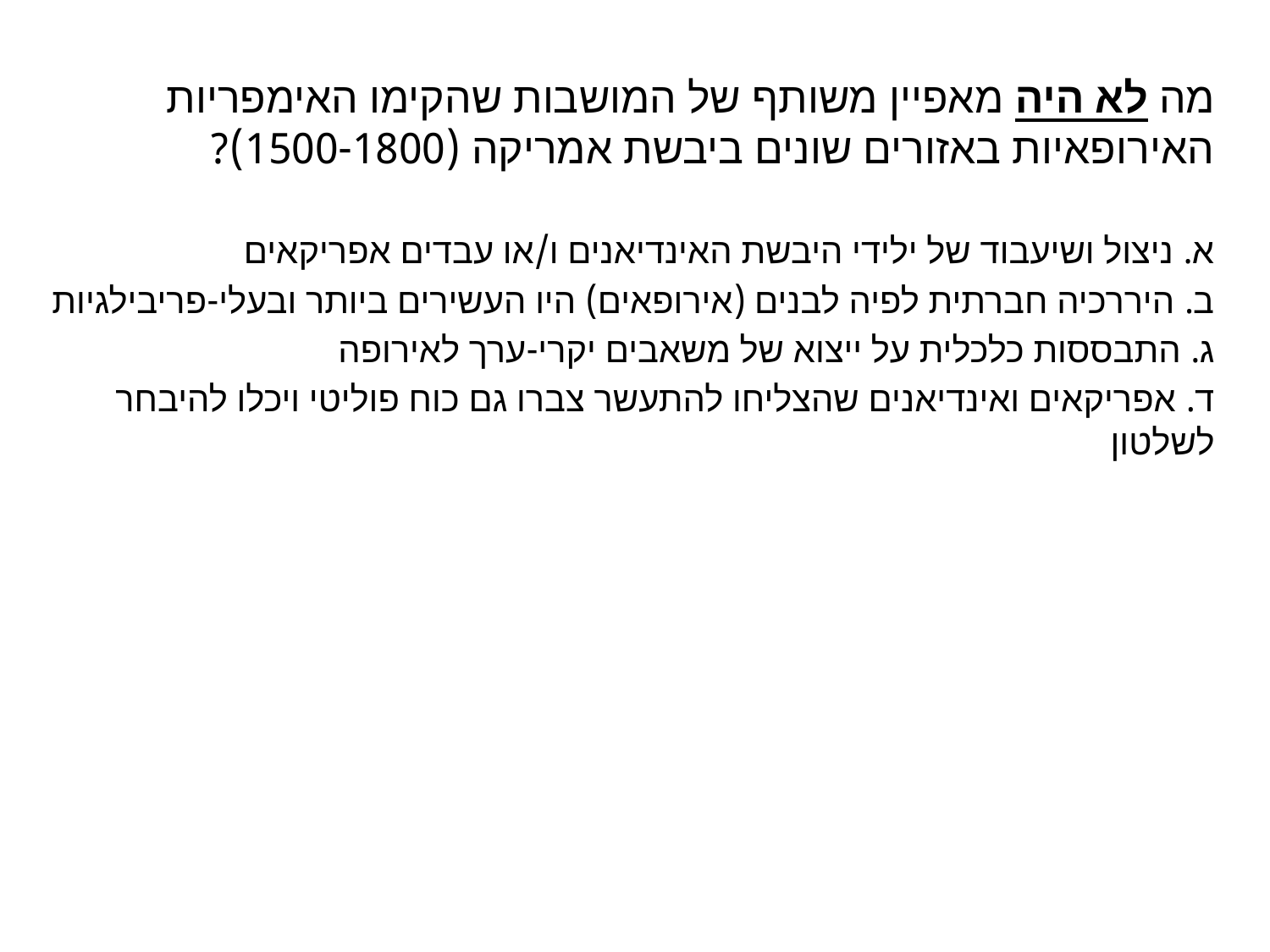

# מה לא היה מאפיין משותף של המושבות שהקימו האימפריות האירופאיות באזורים שונים ביבשת אמריקה (1500-1800)?
א. ניצול ושיעבוד של ילידי היבשת האינדיאנים ו/או עבדים אפריקאים
ב. היררכיה חברתית לפיה לבנים (אירופאים) היו העשירים ביותר ובעלי-פריבילגיות
ג. התבססות כלכלית על ייצוא של משאבים יקרי-ערך לאירופה
ד. אפריקאים ואינדיאנים שהצליחו להתעשר צברו גם כוח פוליטי ויכלו להיבחר לשלטון